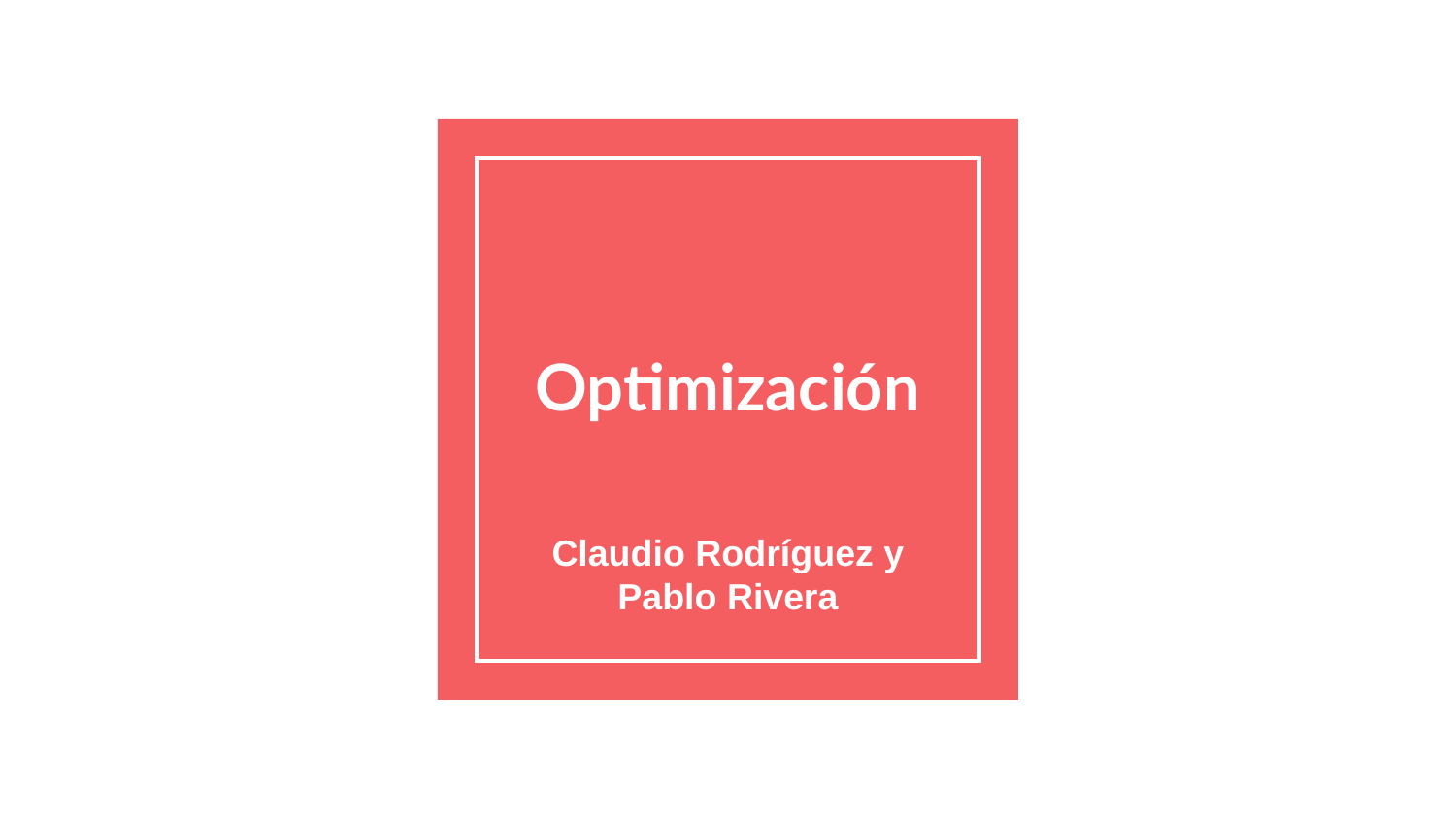

# Optimización
Claudio Rodríguez y Pablo Rivera